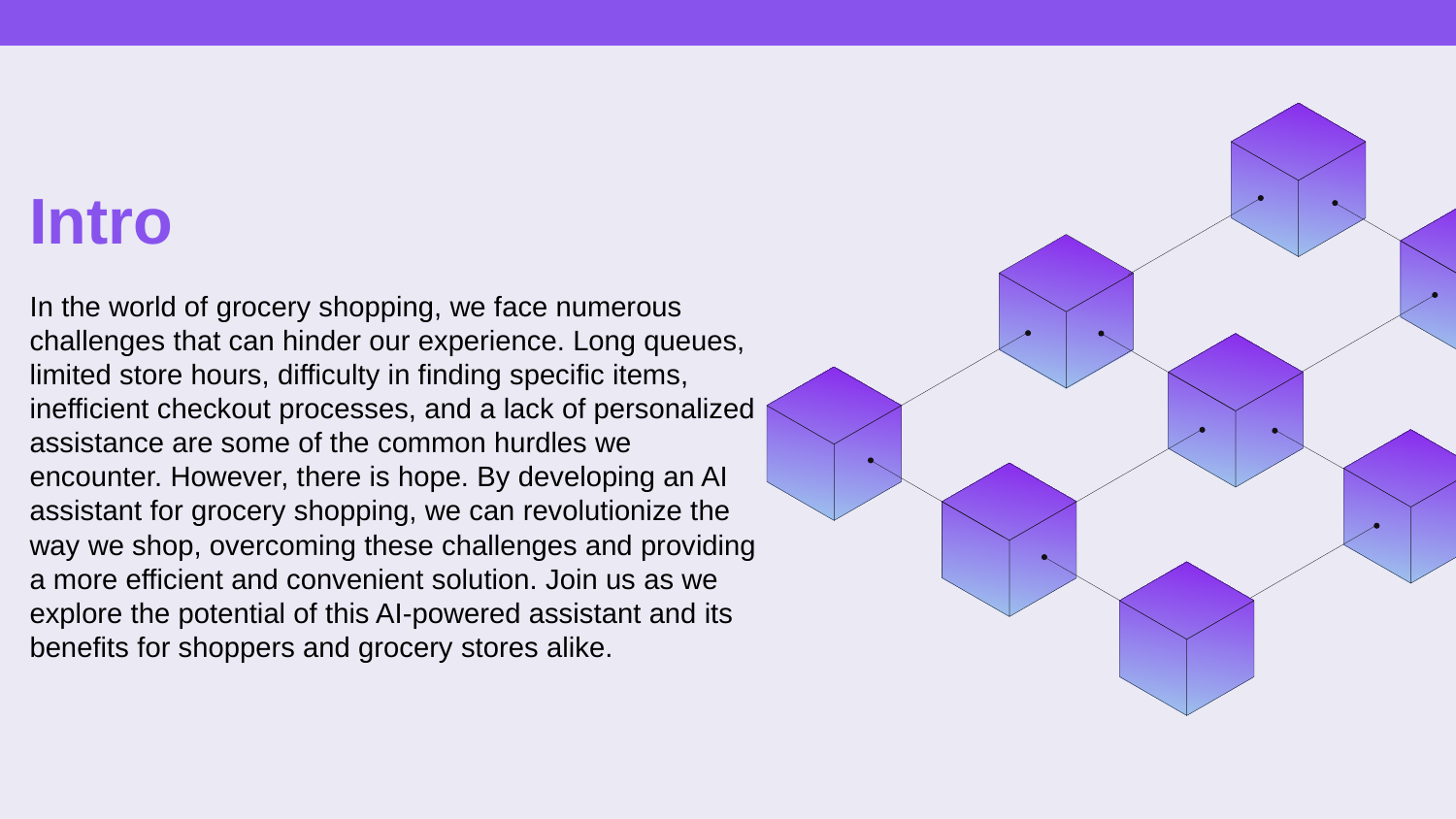

# Intro

In the world of grocery shopping, we face numerous challenges that can hinder our experience. Long queues, limited store hours, difficulty in finding specific items, inefficient checkout processes, and a lack of personalized assistance are some of the common hurdles we encounter. However, there is hope. By developing an AI assistant for grocery shopping, we can revolutionize the way we shop, overcoming these challenges and providing a more efficient and convenient solution. Join us as we explore the potential of this AI-powered assistant and its benefits for shoppers and grocery stores alike.